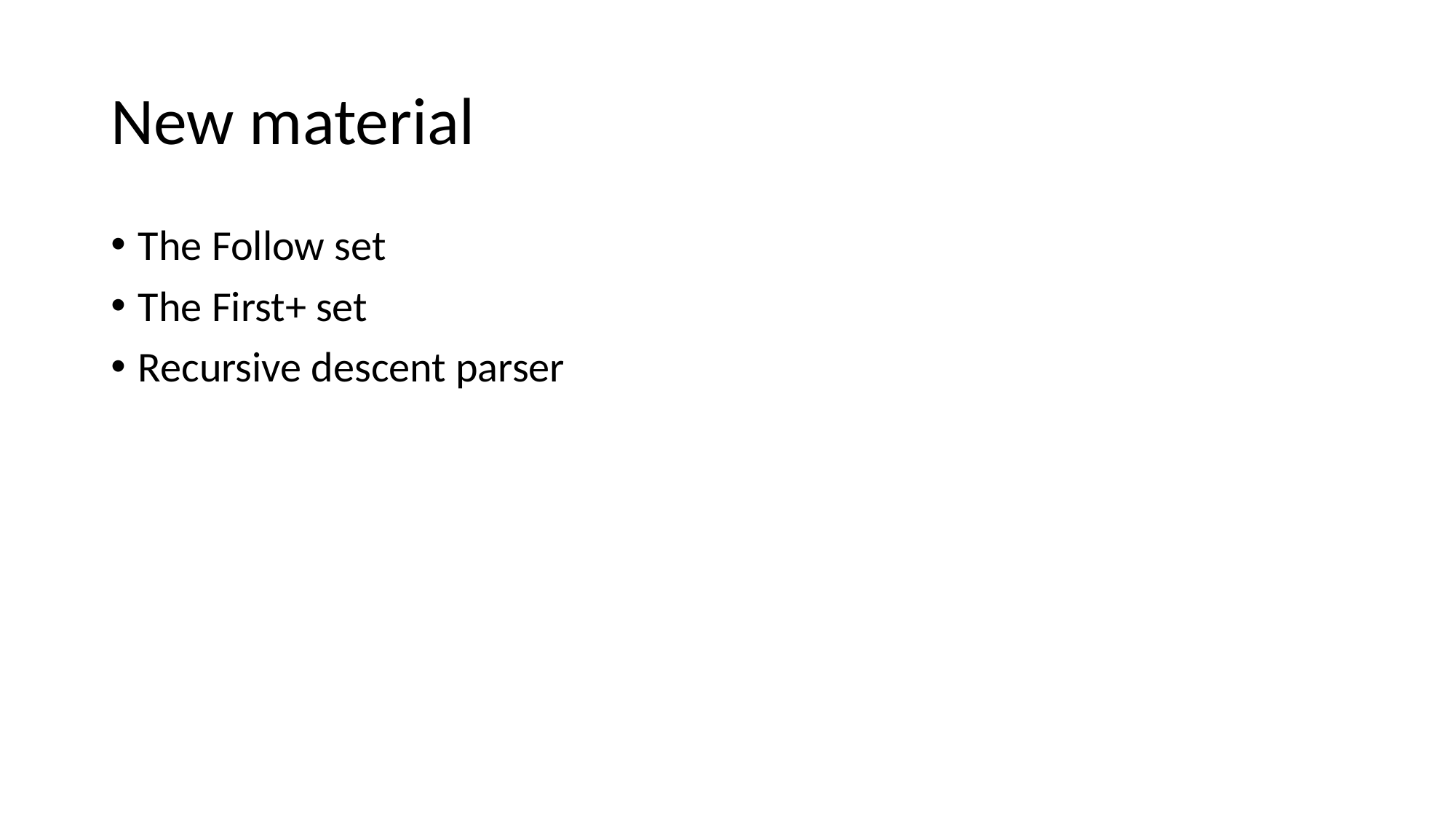

# New material
The Follow set
The First+ set
Recursive descent parser